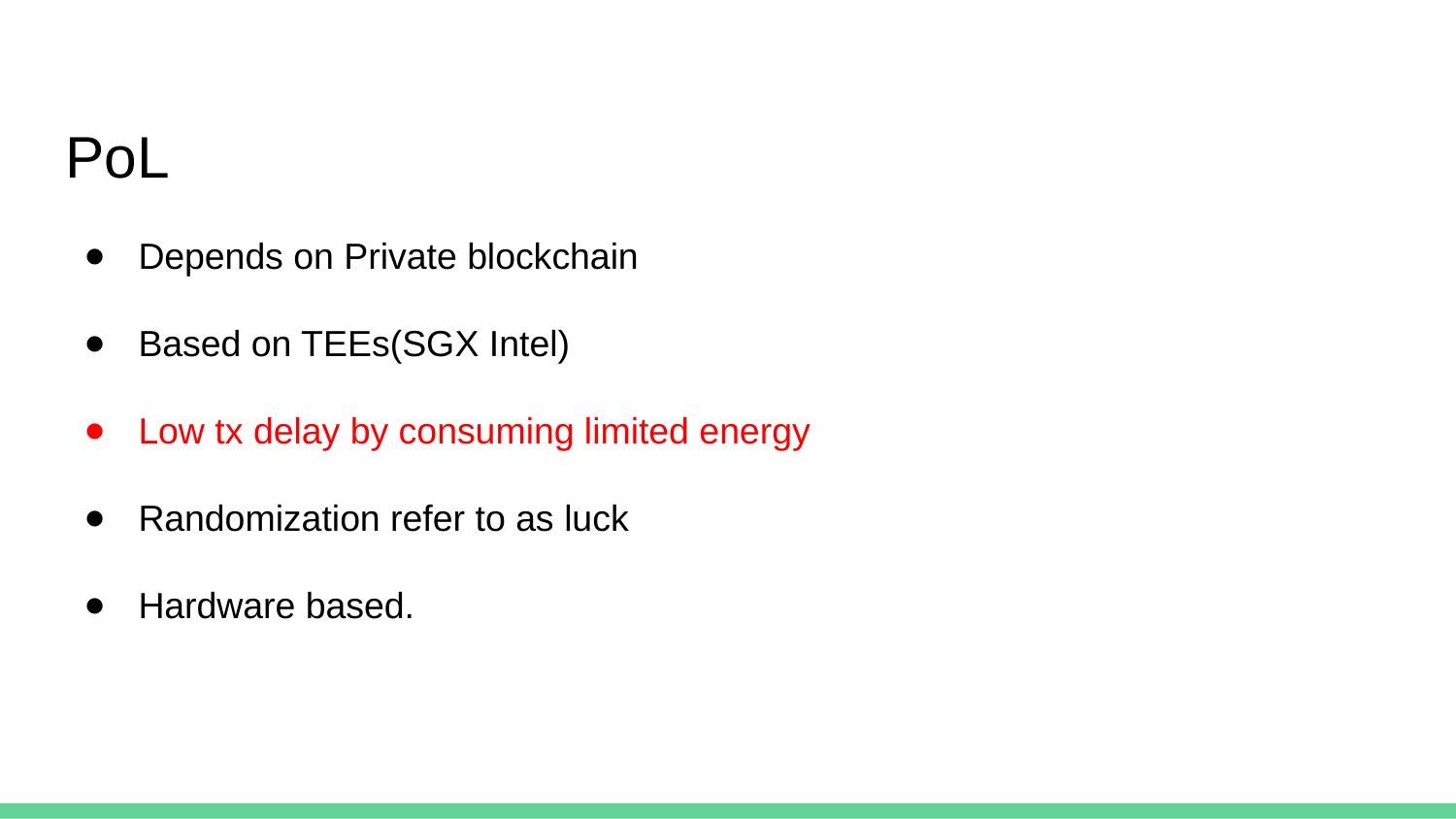

PoL

Depends on Private blockchain

Based on TEEs(SGX Intel)

Low tx delay by consuming limited energy

Randomization refer to as luck

Hardware based.